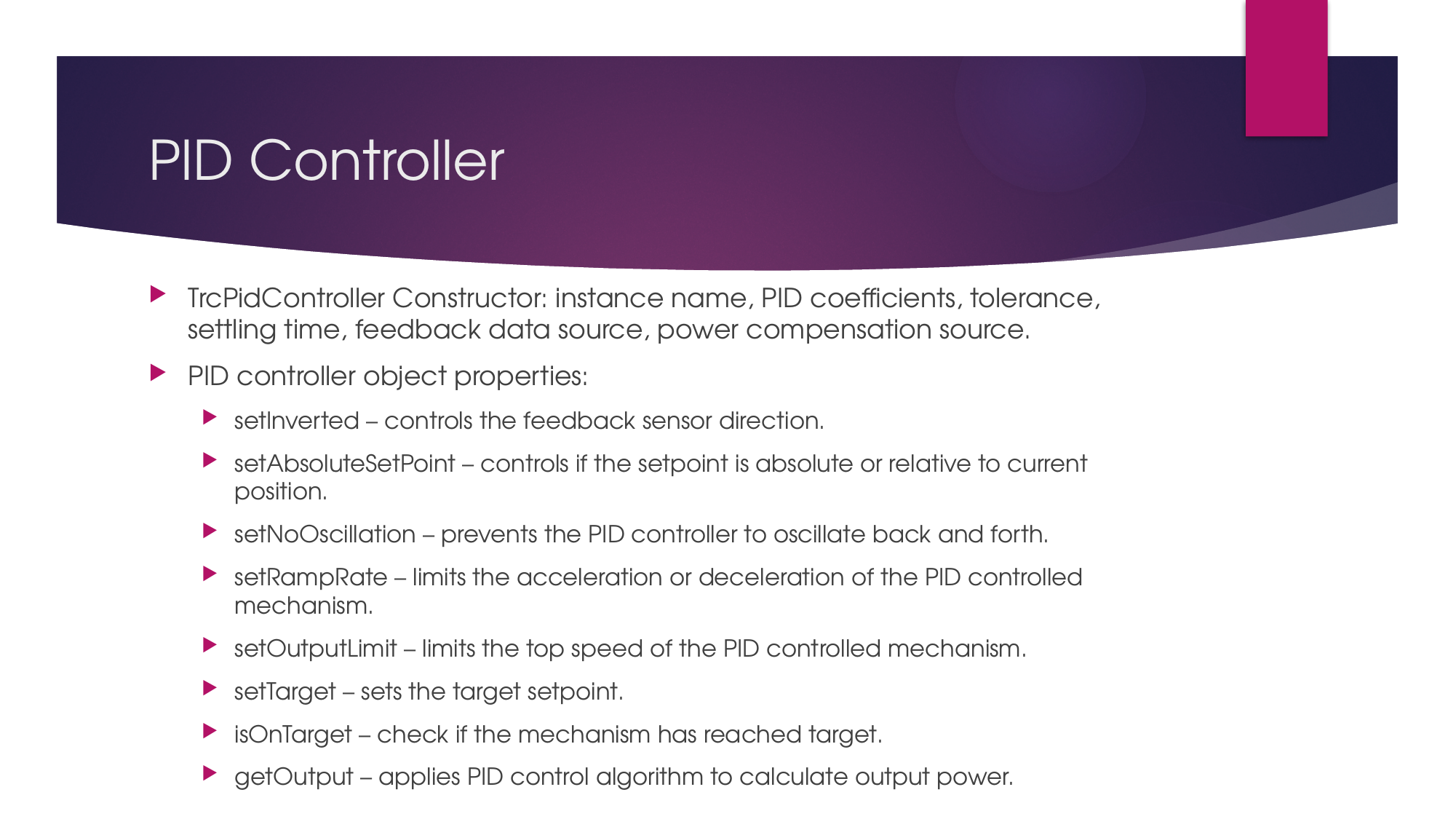

# PID Controller
TrcPidController Constructor: instance name, PID coefficients, tolerance, settling time, feedback data source, power compensation source.
PID controller object properties:
setInverted – controls the feedback sensor direction.
setAbsoluteSetPoint – controls if the setpoint is absolute or relative to current position.
setNoOscillation – prevents the PID controller to oscillate back and forth.
setRampRate – limits the acceleration or deceleration of the PID controlled mechanism.
setOutputLimit – limits the top speed of the PID controlled mechanism.
setTarget – sets the target setpoint.
isOnTarget – check if the mechanism has reached target.
getOutput – applies PID control algorithm to calculate output power.